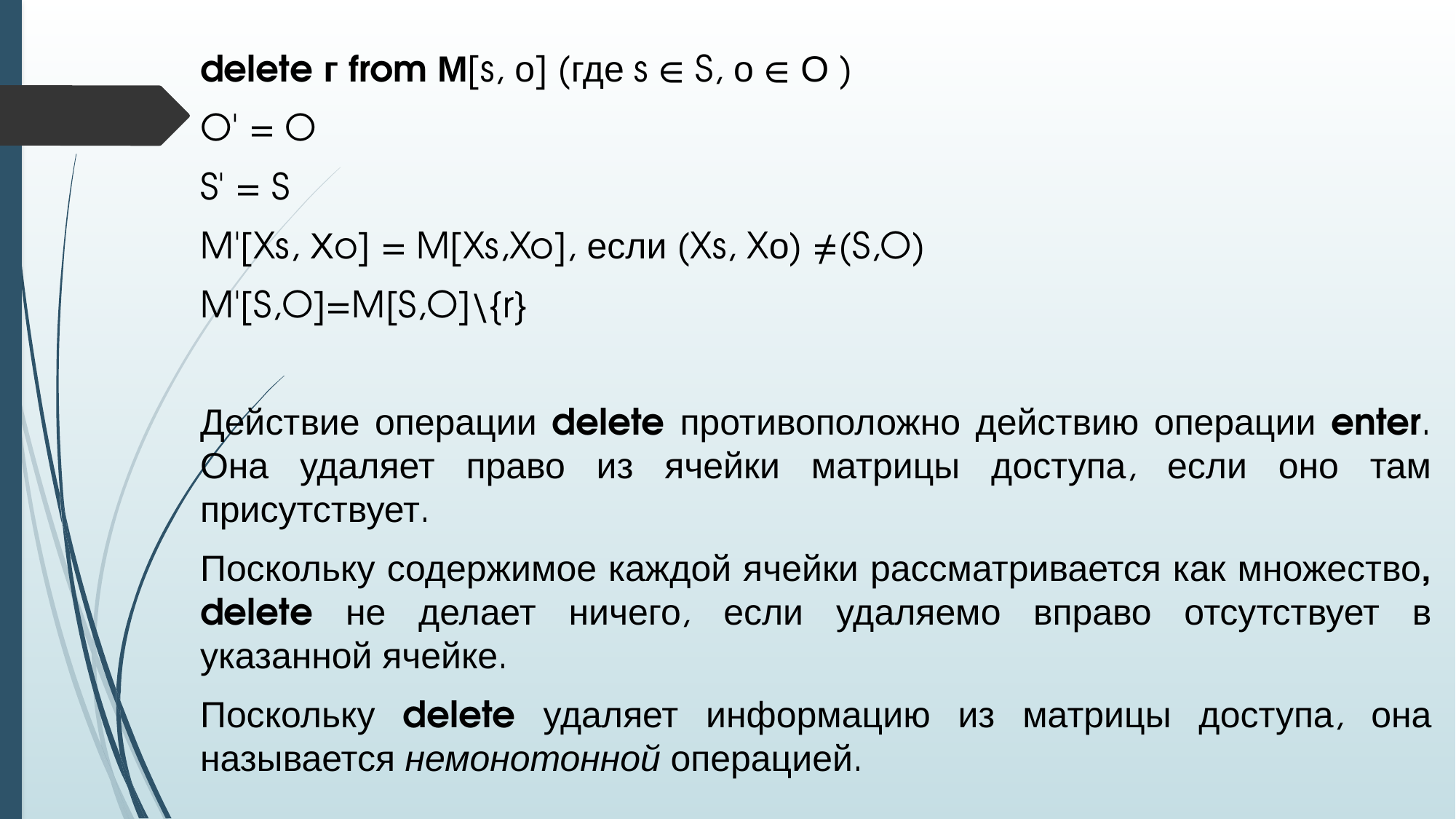

delete г from М[s, о] (где s ∈ S, о ∈ О )
O' = O
S' = S
M'[Xs, Хo] = M[Xs,Xo], если (Xs, Xо) ≠(S,O)
M'[S,O]=M[S,O]\{r}

Действие операции delete противоположно действию операции enter. Она удаляет право из ячейки матрицы доступа, если оно там присутствует.
Поскольку содержимое каждой ячейки рассматривается как множество, delete не делает ничего, если удаляемо вправо отсутствует в указанной ячейке.
Поскольку delete удаляет информацию из матрицы доступа, она называется немонотонной операцией.